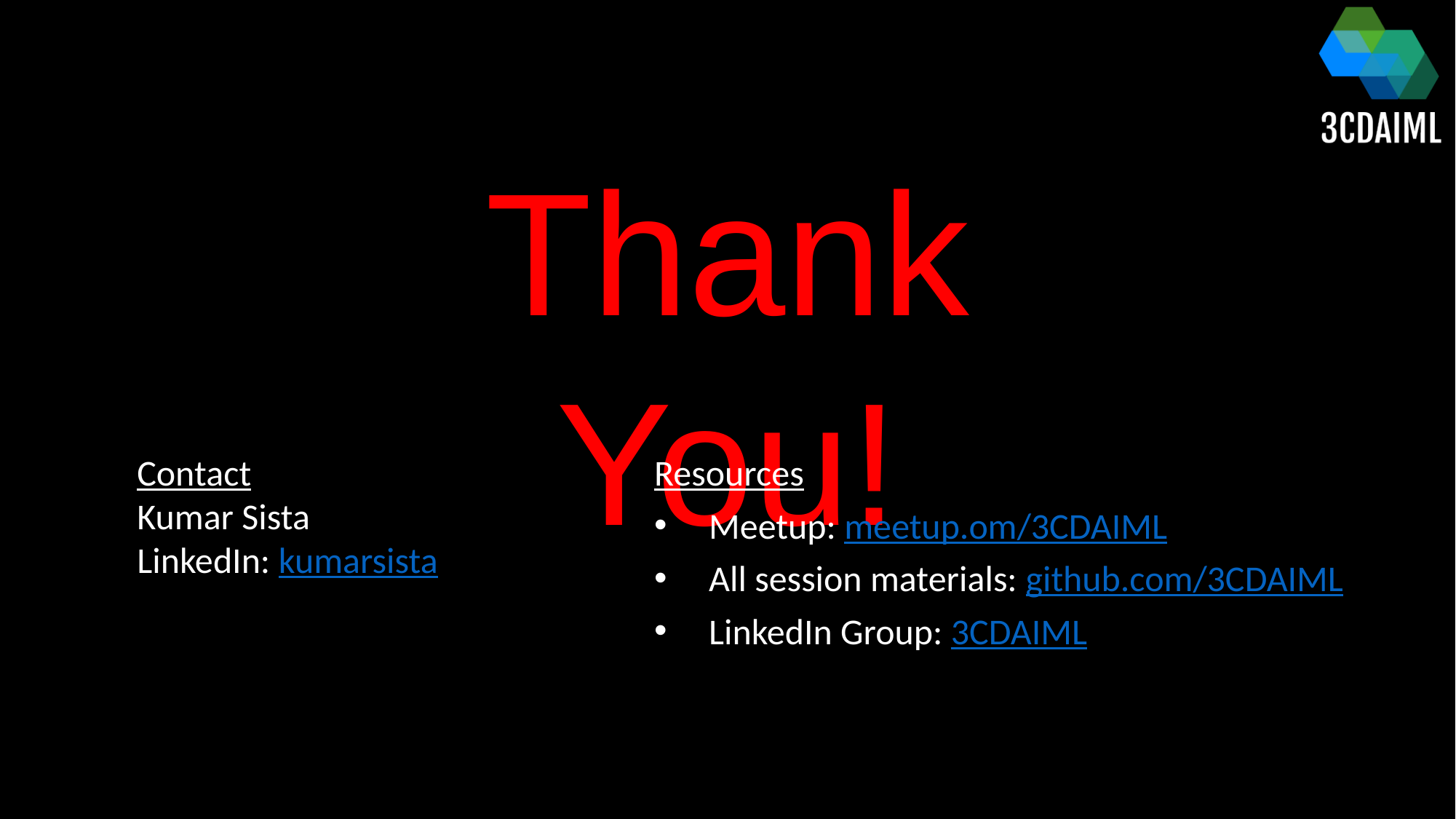

Thank You!
Contact
Kumar Sista
LinkedIn: kumarsista
Resources
Meetup: meetup.om/3CDAIML
All session materials: github.com/3CDAIML
LinkedIn Group: 3CDAIML